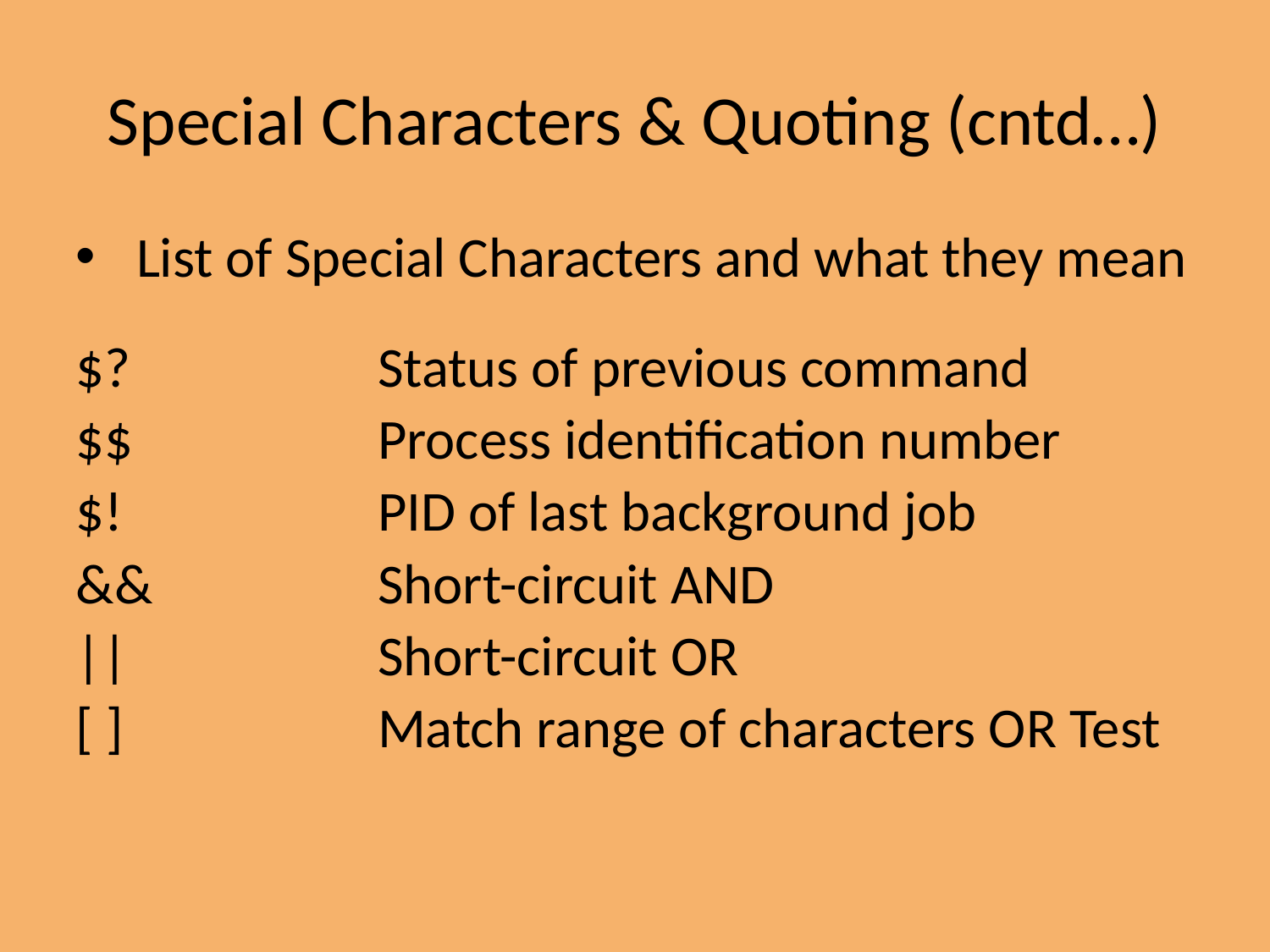

Special Characters & Quoting (cntd…)
 List of Special Characters and what they mean

$? 		Status of previous command
$$ 		Process identification number
$! 		PID of last background job
&& 		Short-circuit AND
|| 		Short-circuit OR
[ ] 		Match range of characters OR Test